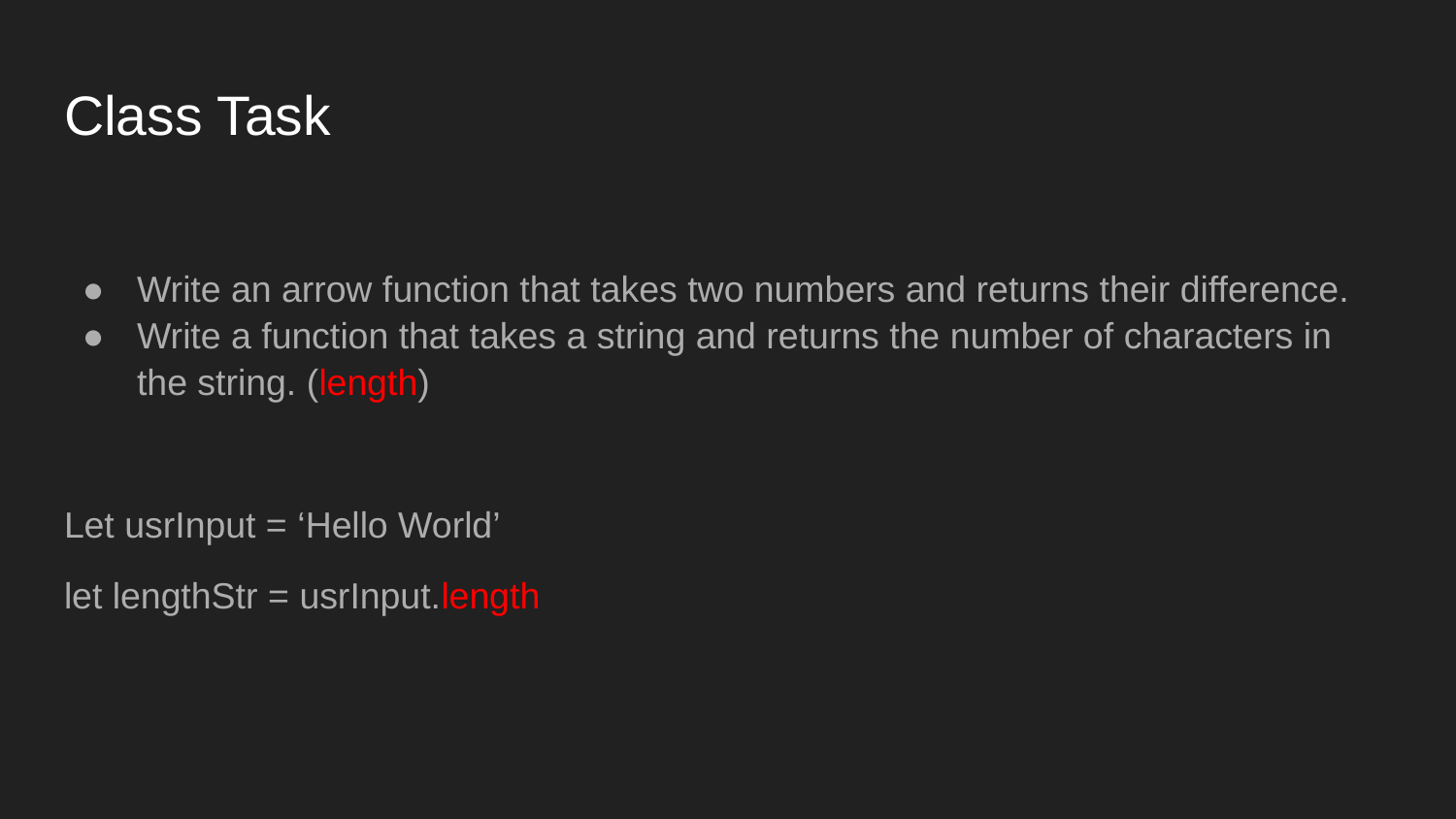

# Class Task

Write an arrow function that takes two numbers and returns their difference.
Write a function that takes a string and returns the number of characters in the string. (length)

Let usrInput = ‘Hello World’
let lengthStr = usrInput.length